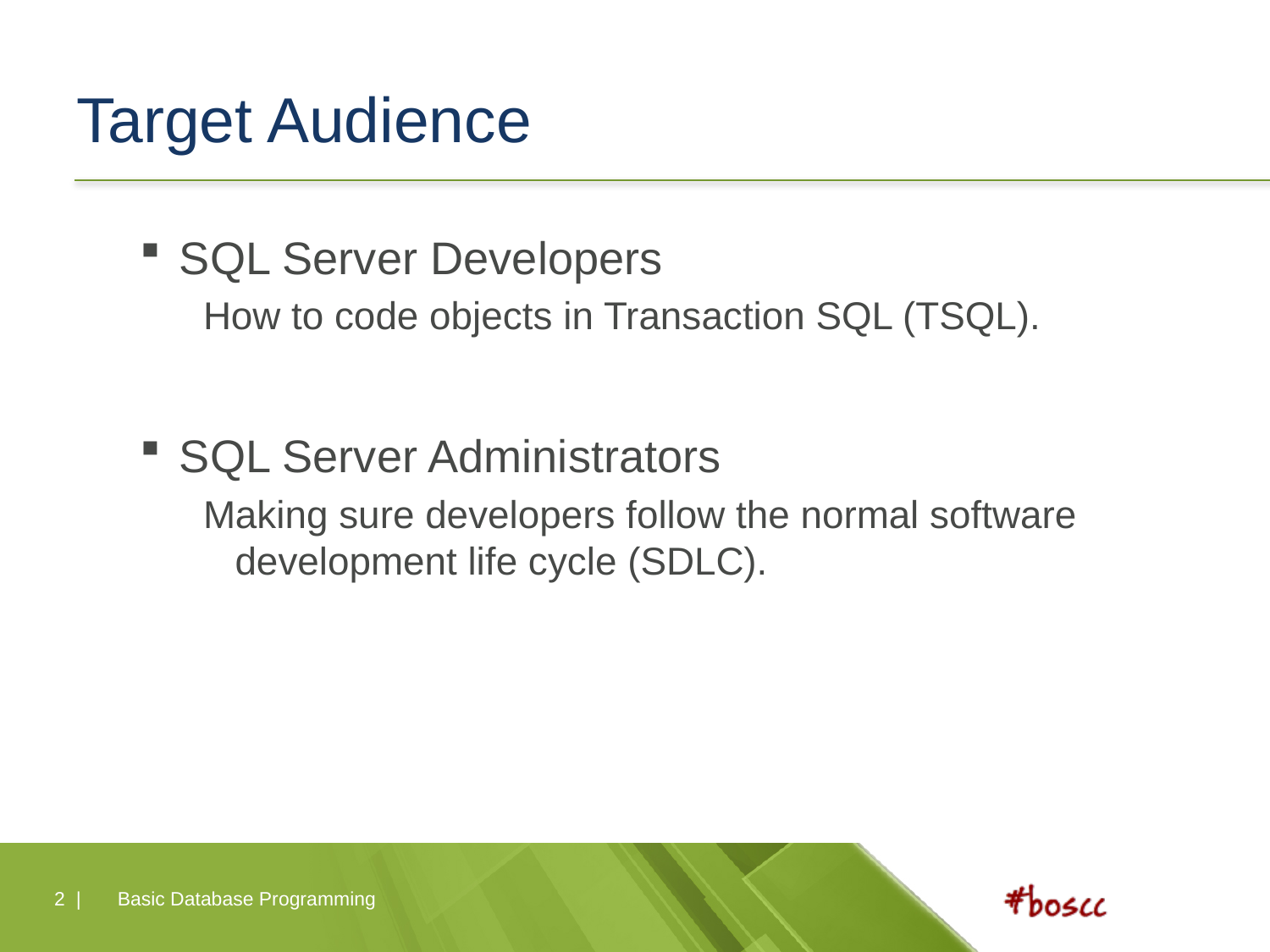

# Target Audience
SQL Server Developers
How to code objects in Transaction SQL (TSQL).

SQL Server Administrators
Making sure developers follow the normal software development life cycle (SDLC).

2  |
Basic Database Programming